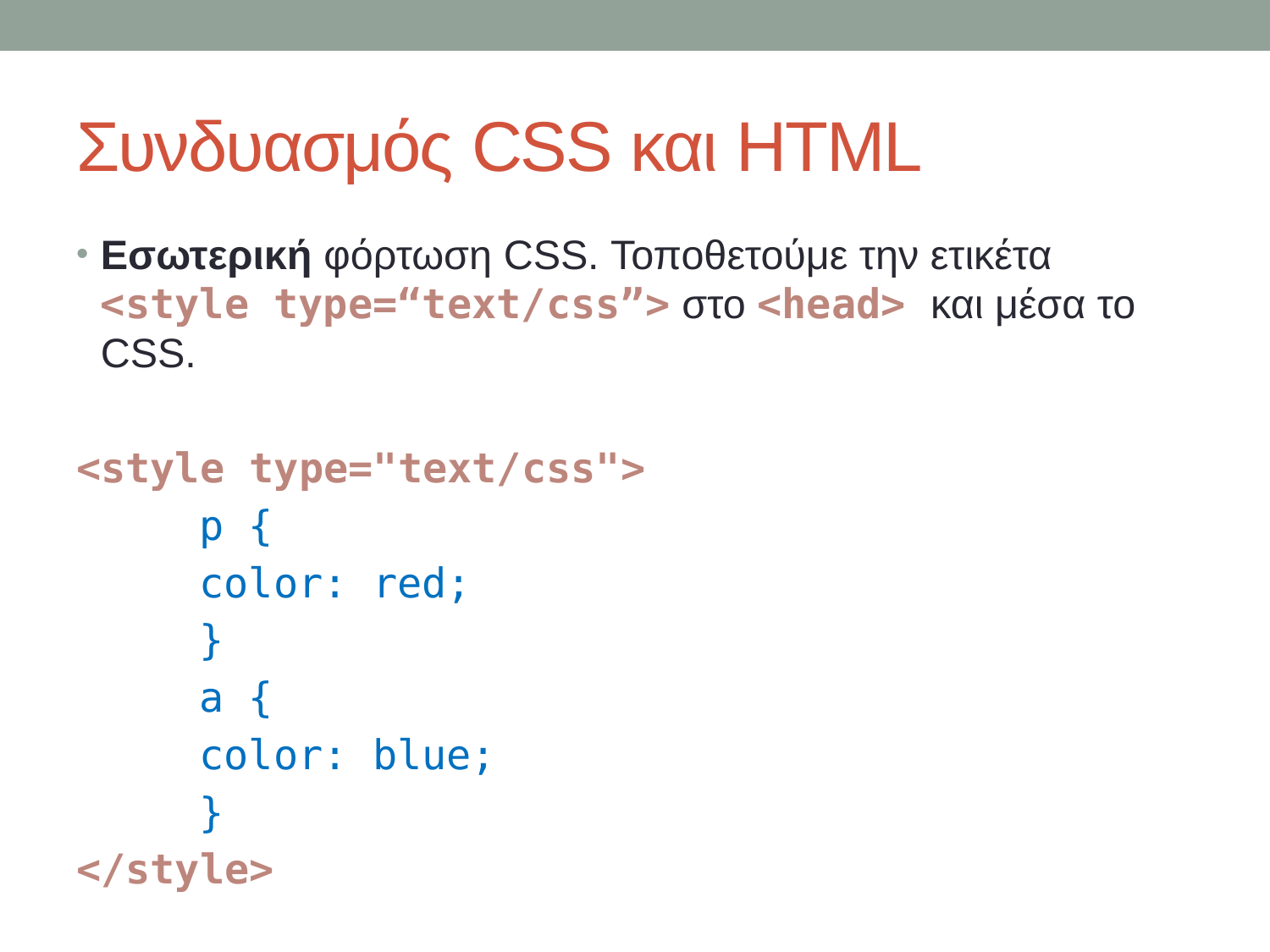

# Συνδυασμός CSS και HTML
Εσωτερική φόρτωση CSS. Τοποθετούμε την ετικέτα <style type=“text/css”> στο <head> και μέσα το CSS.

<style type="text/css">
	p {
		color: red;
	}
	a {
		color: blue;
	}
</style>